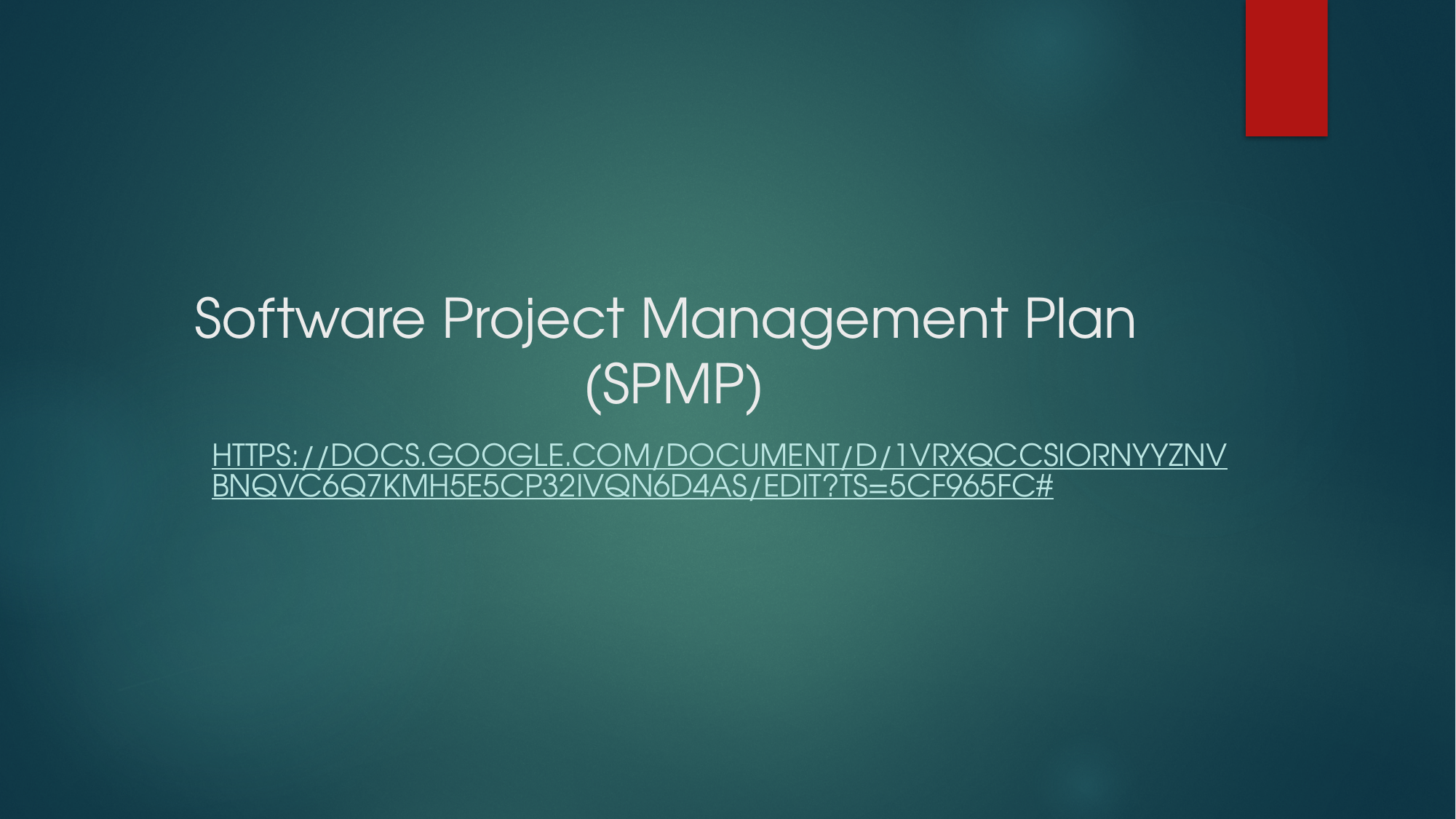

# Software Project Management Plan (SPMP)
https://docs.google.com/document/d/1vrxQcCSiORNYyZNvBnqvC6q7kMh5E5cP32IVqn6d4As/edit?ts=5cf965fc#